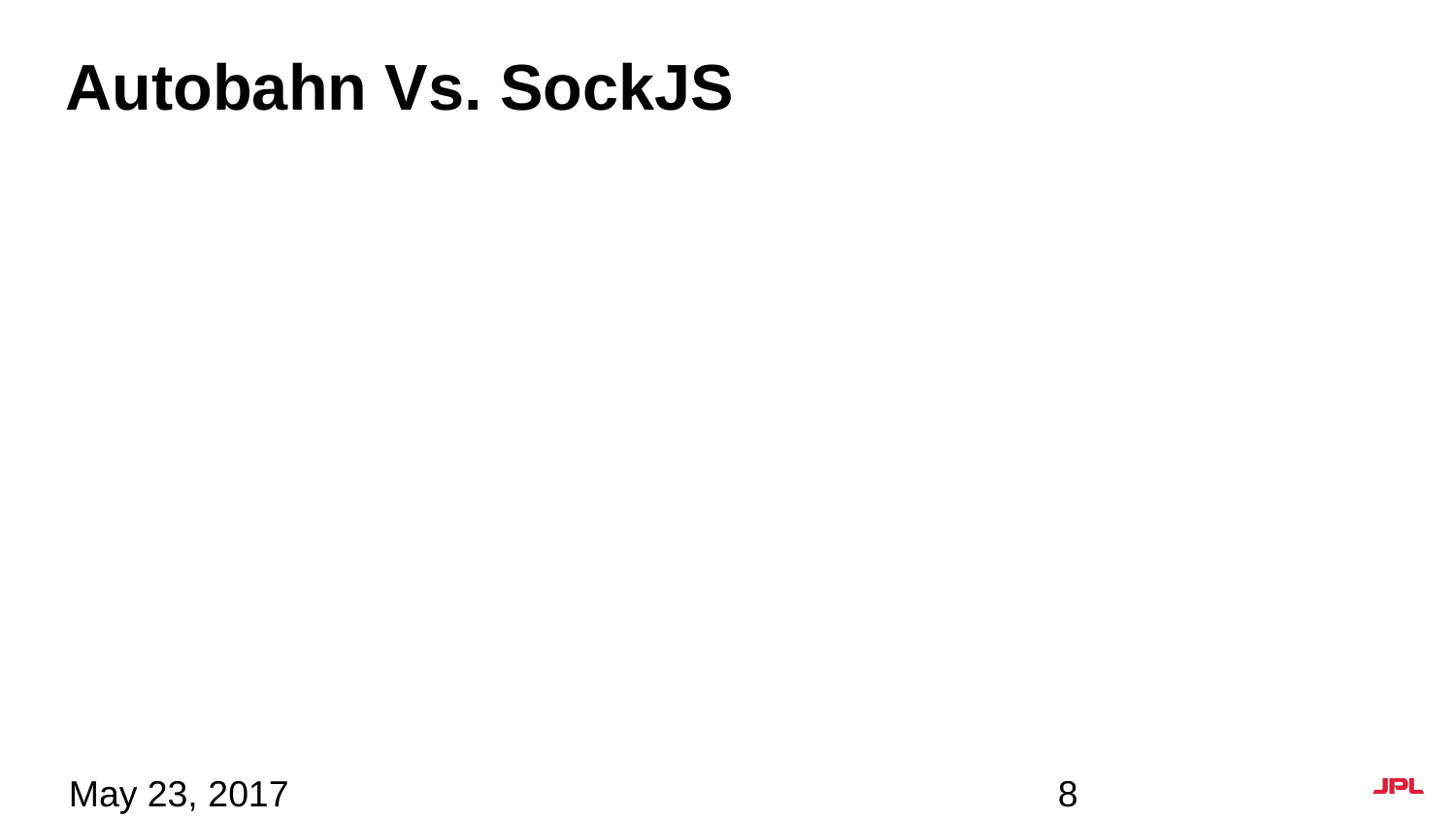

# Autobahn Vs. SockJS

May 23, 2017

8